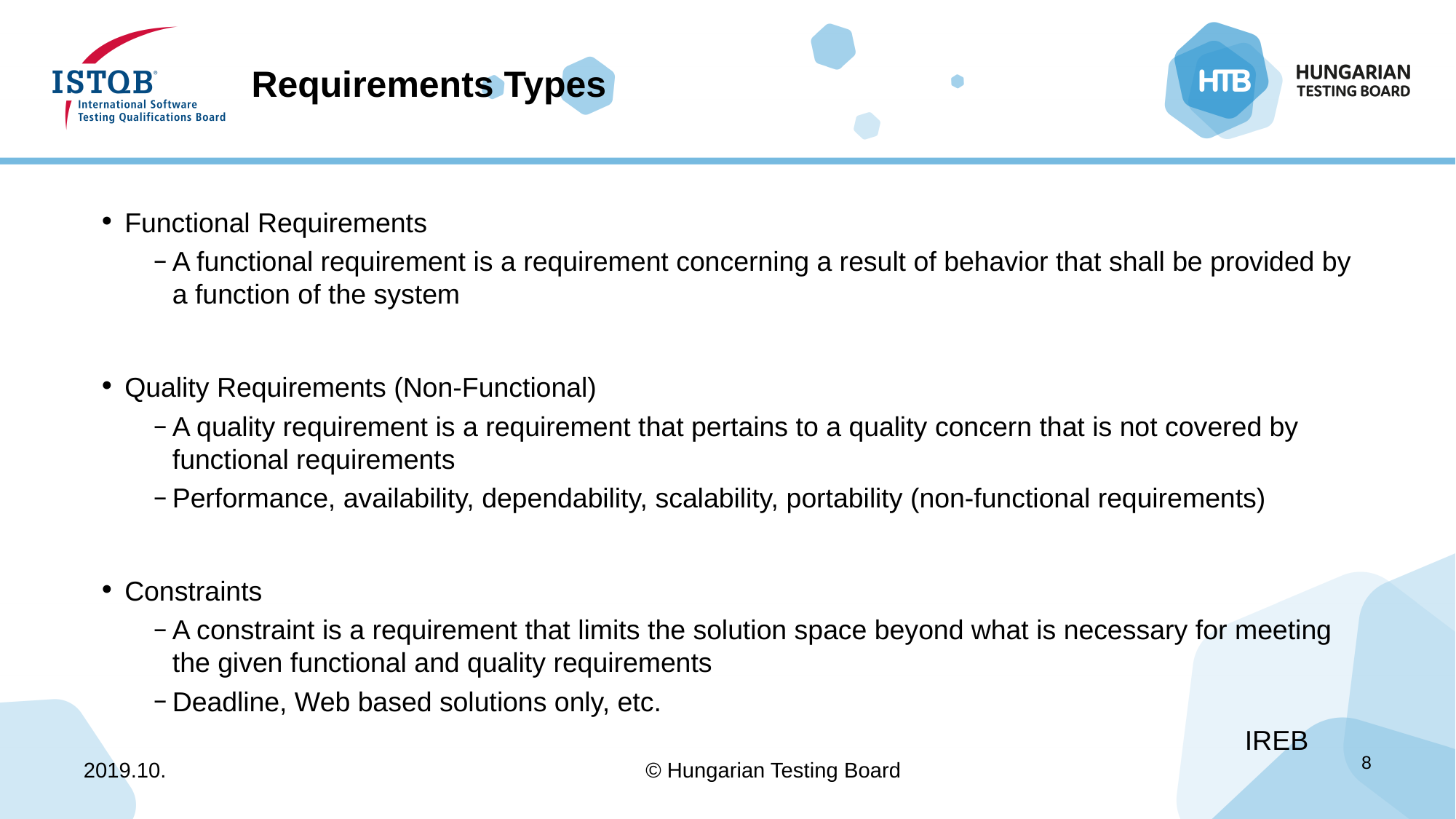

# Requirements Types
Functional Requirements
A functional requirement is a requirement concerning a result of behavior that shall be provided by a function of the system

Quality Requirements (Non-Functional)
A quality requirement is a requirement that pertains to a quality concern that is not covered by functional requirements
Performance, availability, dependability, scalability, portability (non-functional requirements)

Constraints
A constraint is a requirement that limits the solution space beyond what is necessary for meeting the given functional and quality requirements
Deadline, Web based solutions only, etc.
							IREB
2019.10.
© Hungarian Testing Board
8